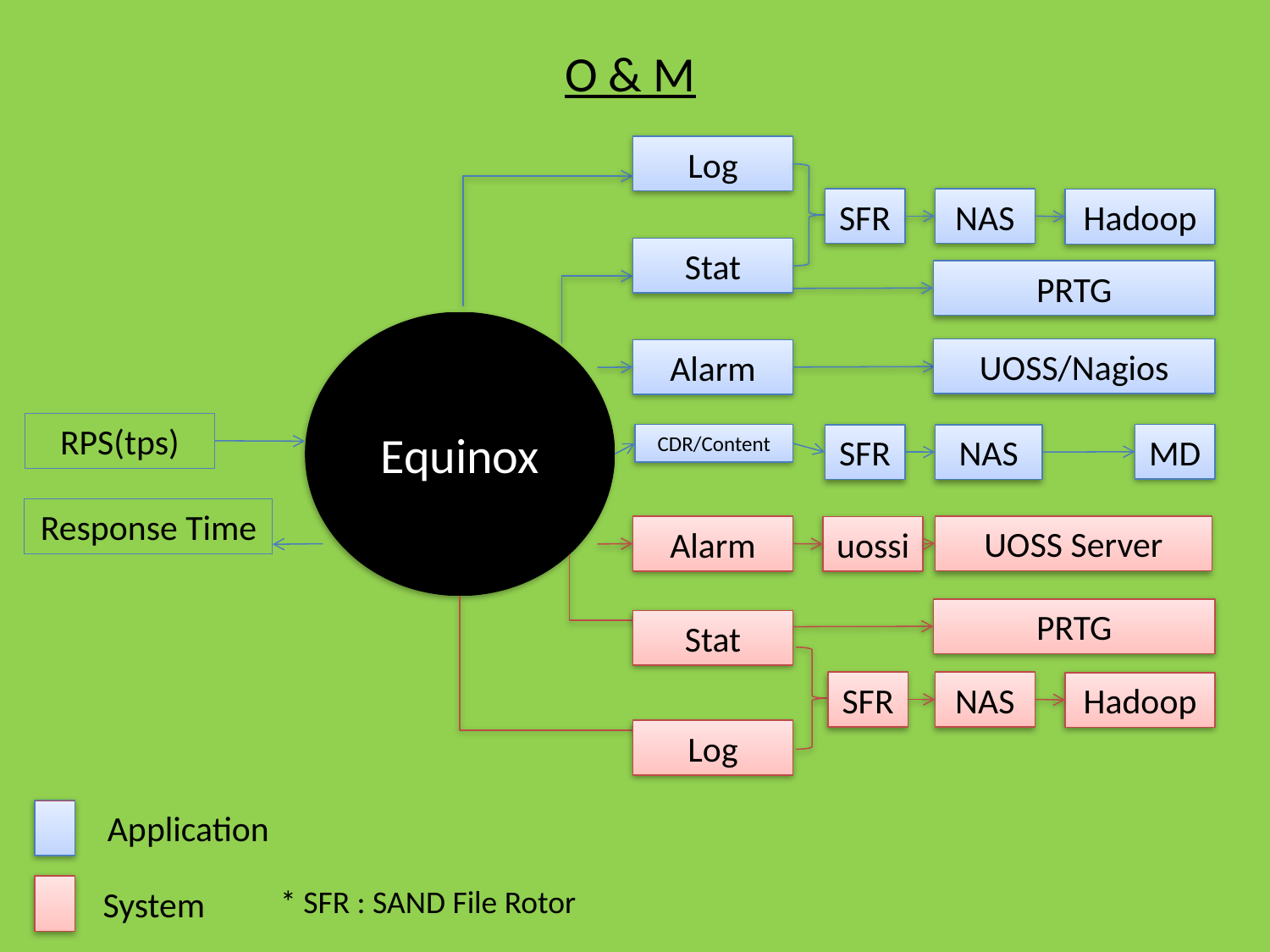

O & M
Log

SFR
NAS
Hadoop
Stat
PRTG
Equinox
UOSS/Nagios
Alarm
RPS(tps)
MD
CDR/Content
SFR
NAS
Response Time
UOSS Server
Alarm
uossi
PRTG
Stat

SFR
NAS
Hadoop
Log

Application

System
* SFR : SAND File Rotor